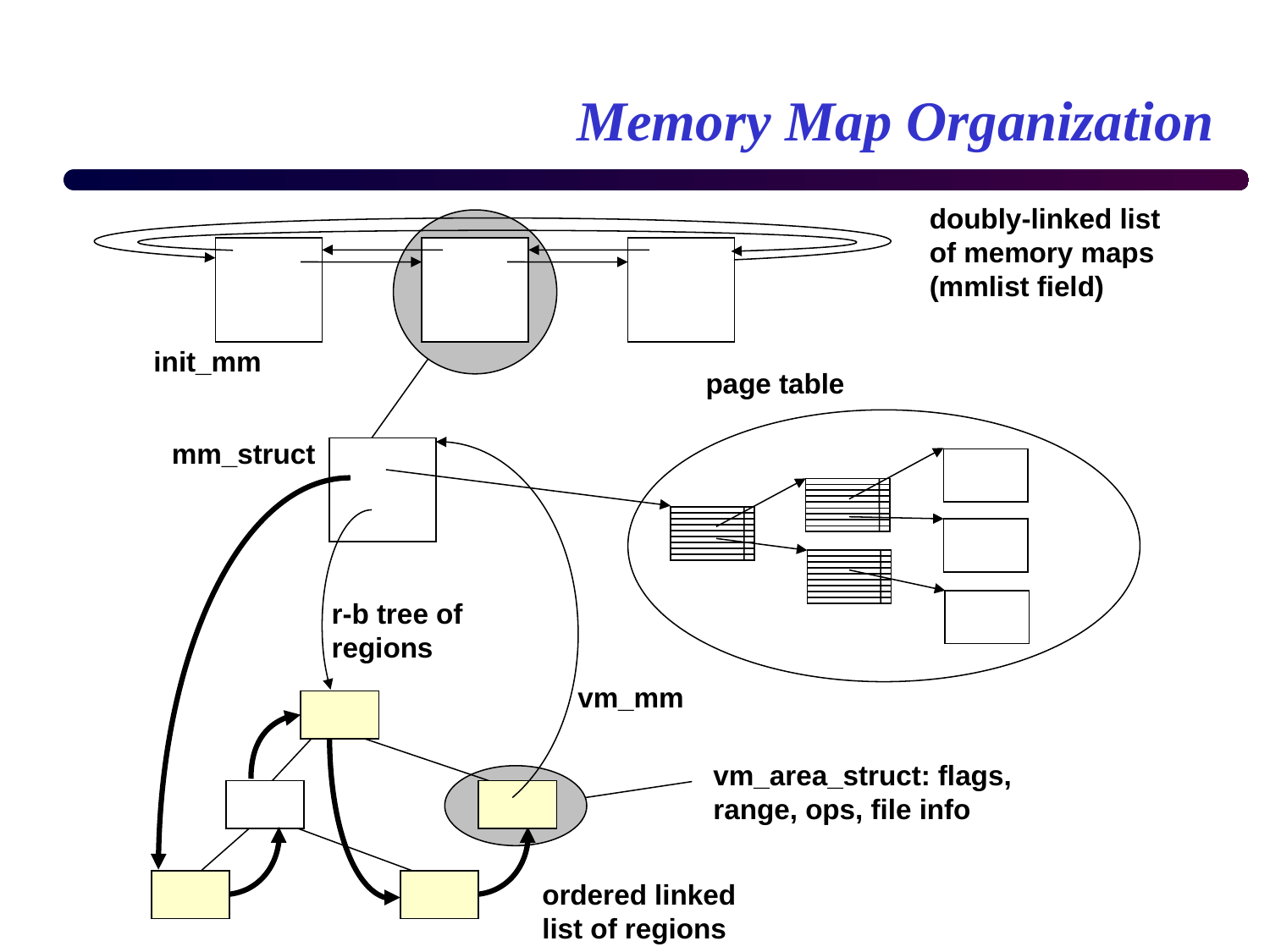

# Memory Map Organization
doubly-linked list
of memory maps
(mmlist field)

init_mm

page table

mm_struct

r-b tree of
regions
vm_mm

vm_area_struct: flags,
range, ops, file info

ordered linked
list of regions